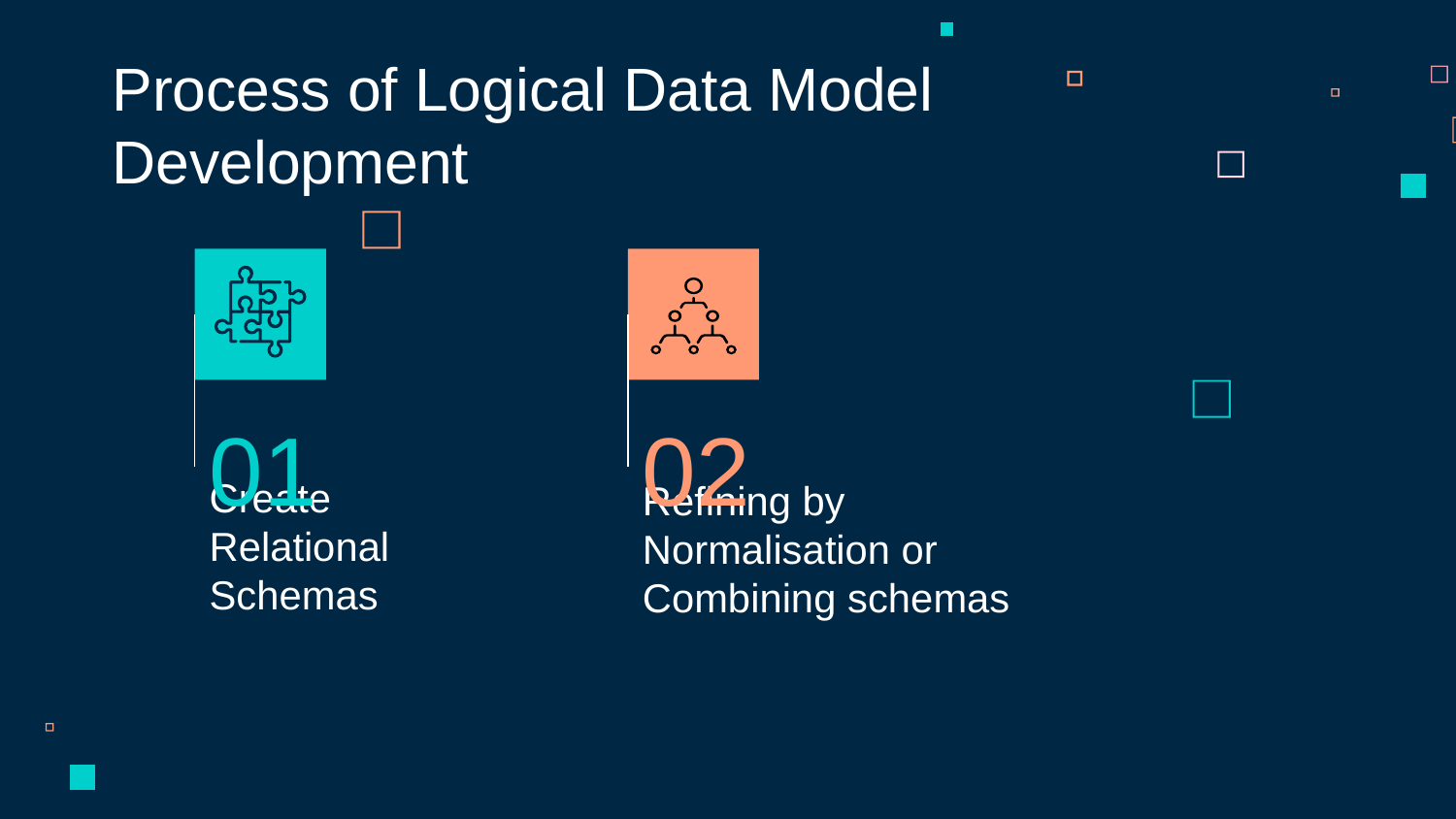

Process of Logical Data Model Development

01
02
# Create Relational Schemas
Refining by Normalisation or Combining schemas